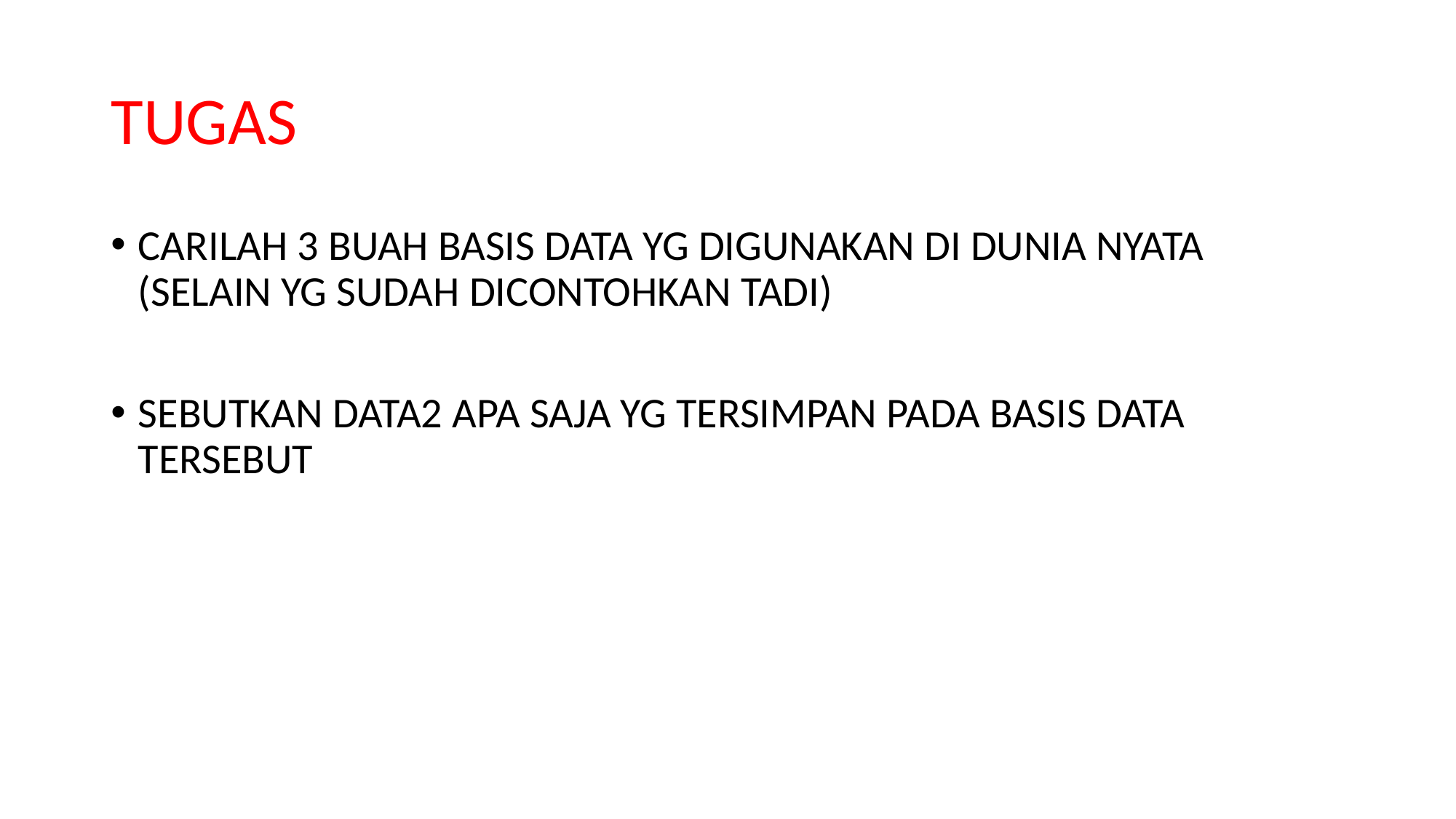

# TUGAS
CARILAH 3 BUAH BASIS DATA YG DIGUNAKAN DI DUNIA NYATA (SELAIN YG SUDAH DICONTOHKAN TADI)

SEBUTKAN DATA2 APA SAJA YG TERSIMPAN PADA BASIS DATA TERSEBUT